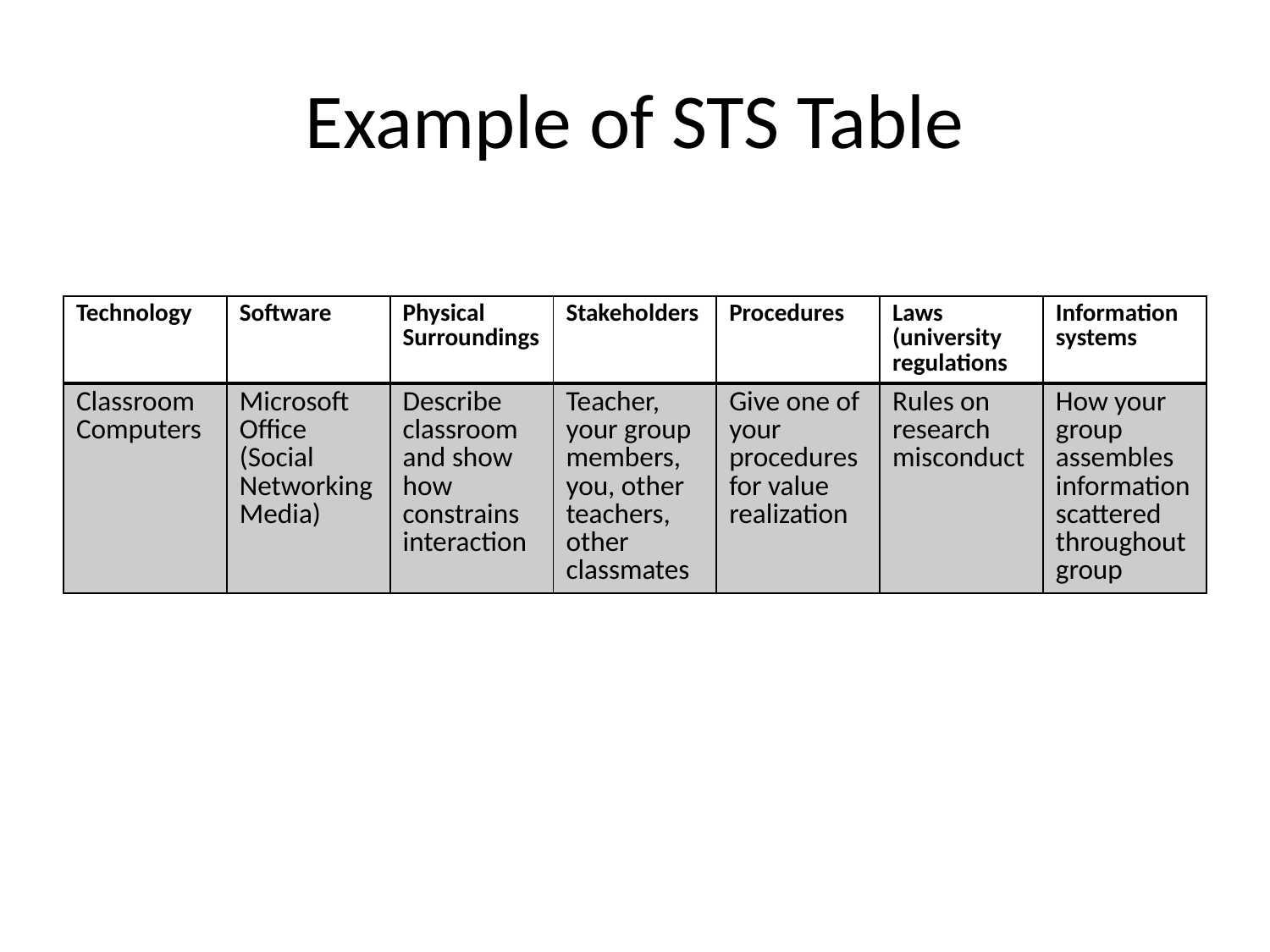

# Example of STS Table
| Technology | Software | Physical Surroundings | Stakeholders | Procedures | Laws (university regulations | Information systems |
| --- | --- | --- | --- | --- | --- | --- |
| Classroom Computers | Microsoft Office (Social Networking Media) | Describe classroom and show how constrains interaction | Teacher, your group members, you, other teachers, other classmates | Give one of your procedures for value realization | Rules on research misconduct | How your group assembles information scattered throughout group |